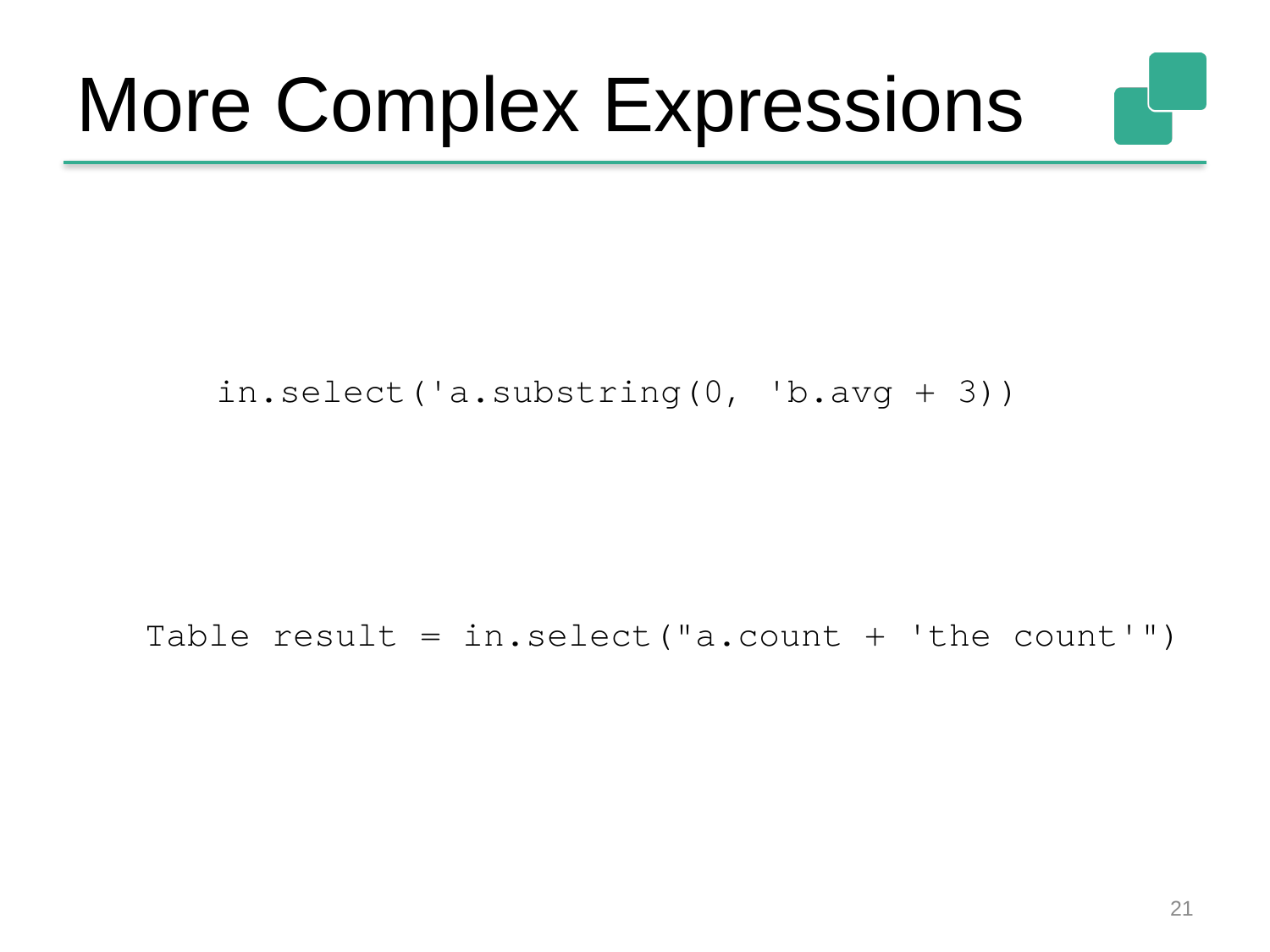

# More Complex Expressions
in.select('a.substring(0, 'b.avg + 3))

Table result = in.select("a.count + 'the count'")

21